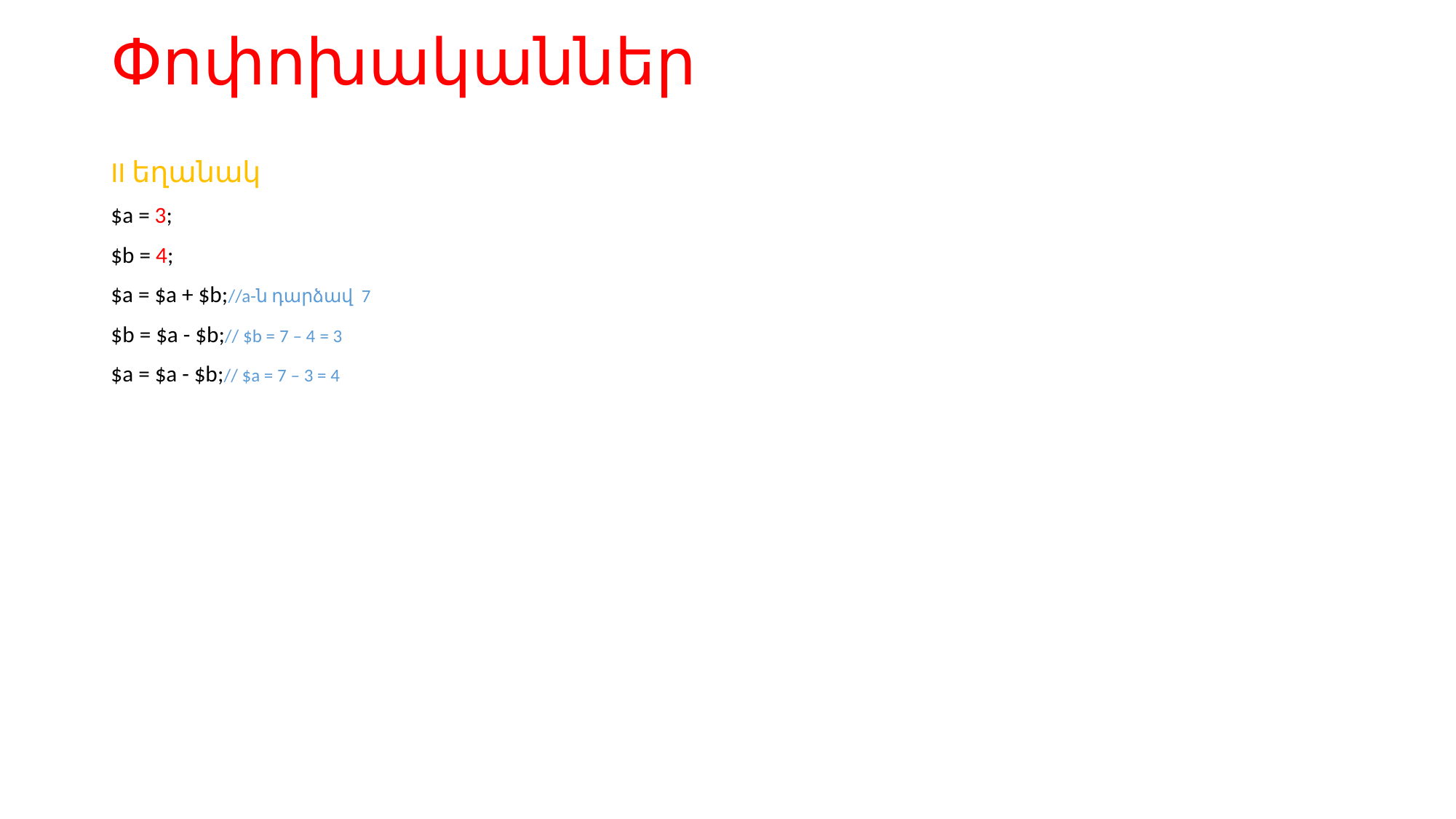

# Փոփոխականներ
II եղանակ
$a = 3;
$b = 4;
$a = $a + $b;//a-ն դարձավ  7
$b = $a - $b;// $b = 7 – 4 = 3
$a = $a - $b;// $a = 7 – 3 = 4